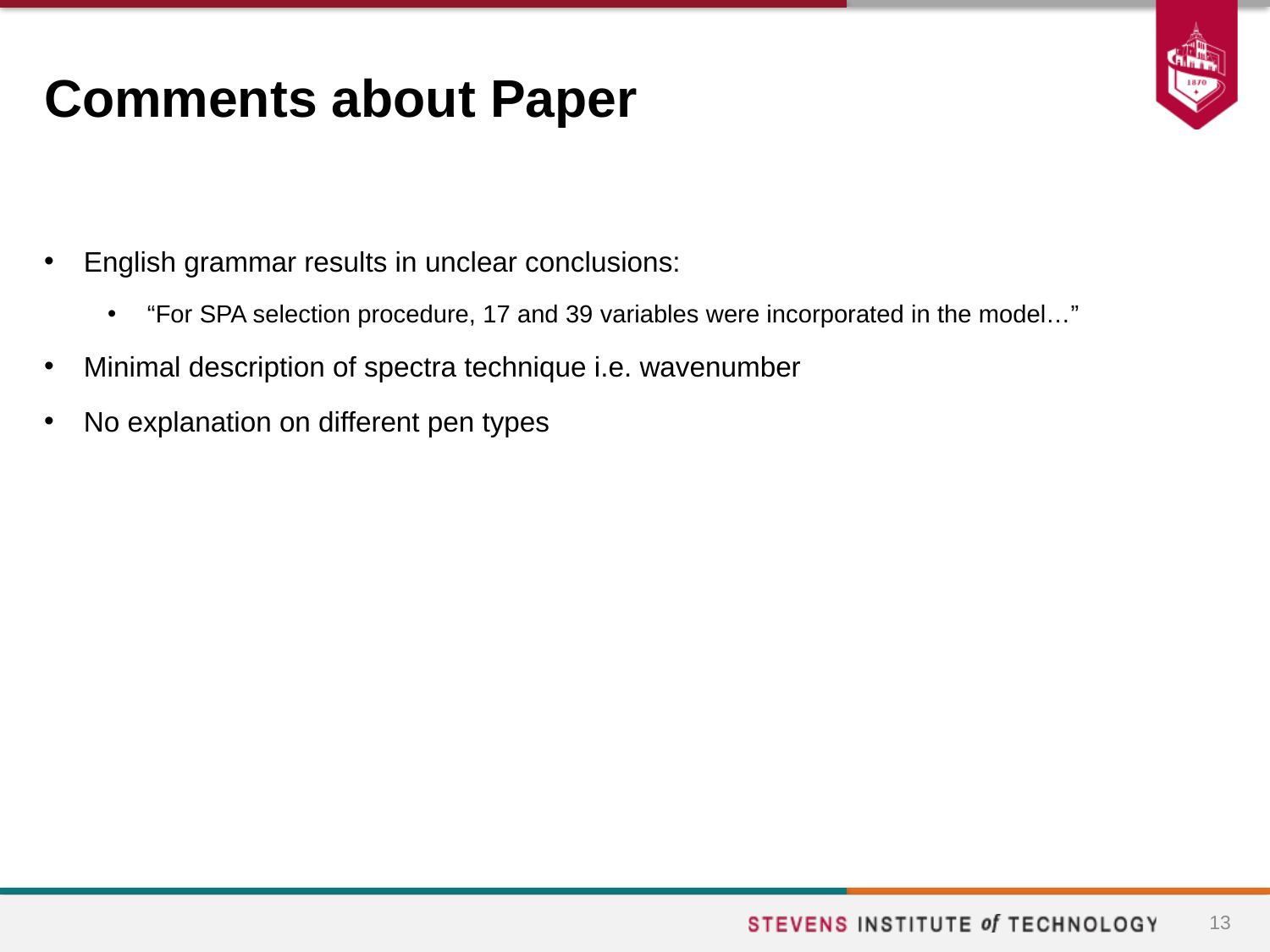

# Comments about Paper
English grammar results in unclear conclusions:
“For SPA selection procedure, 17 and 39 variables were incorporated in the model…”
Minimal description of spectra technique i.e. wavenumber
No explanation on different pen types
13